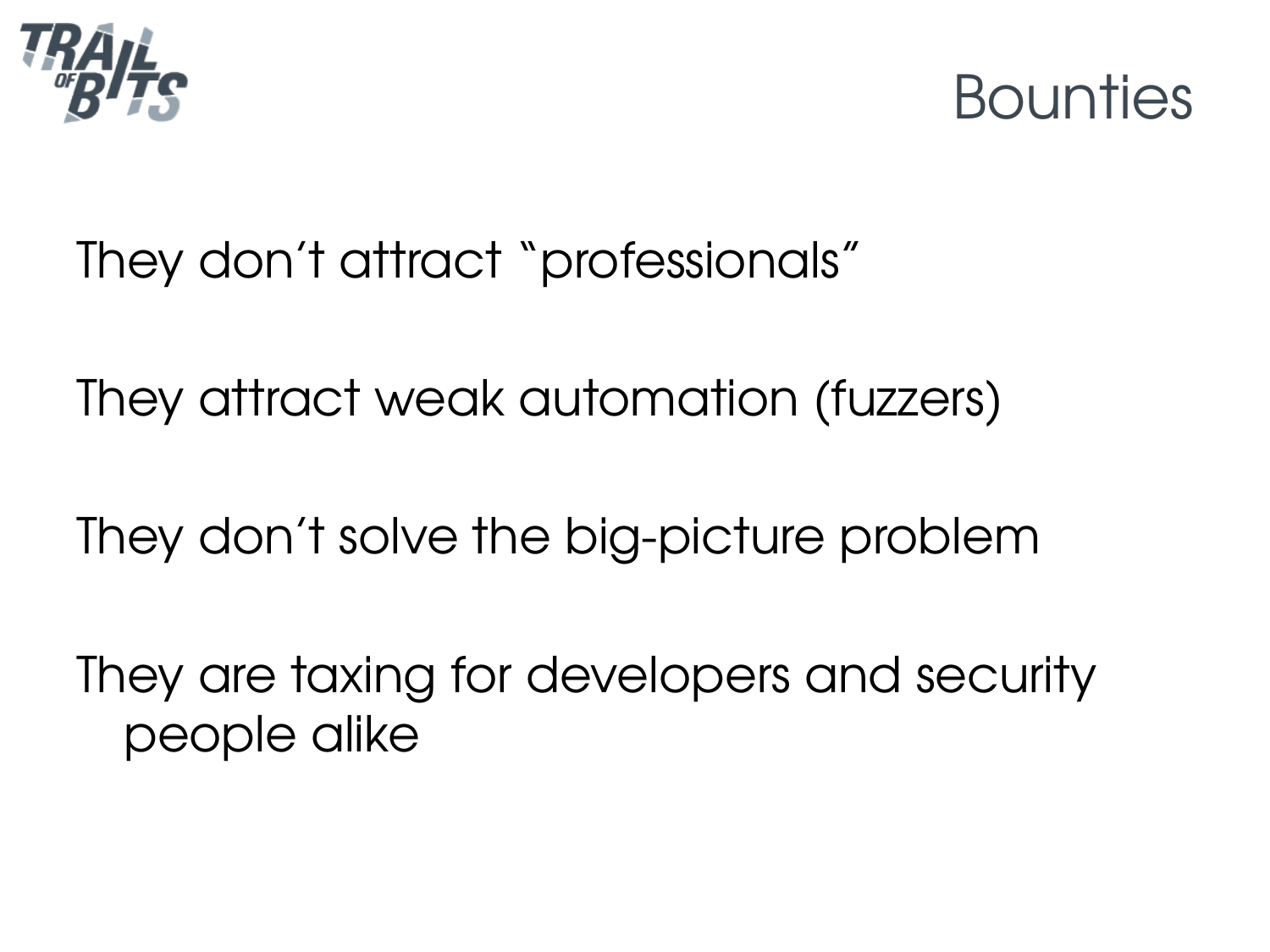

# Bounties
They don’t attract “professionals”

They attract weak automation (fuzzers)

They don’t solve the big-picture problem

They are taxing for developers and security people alike